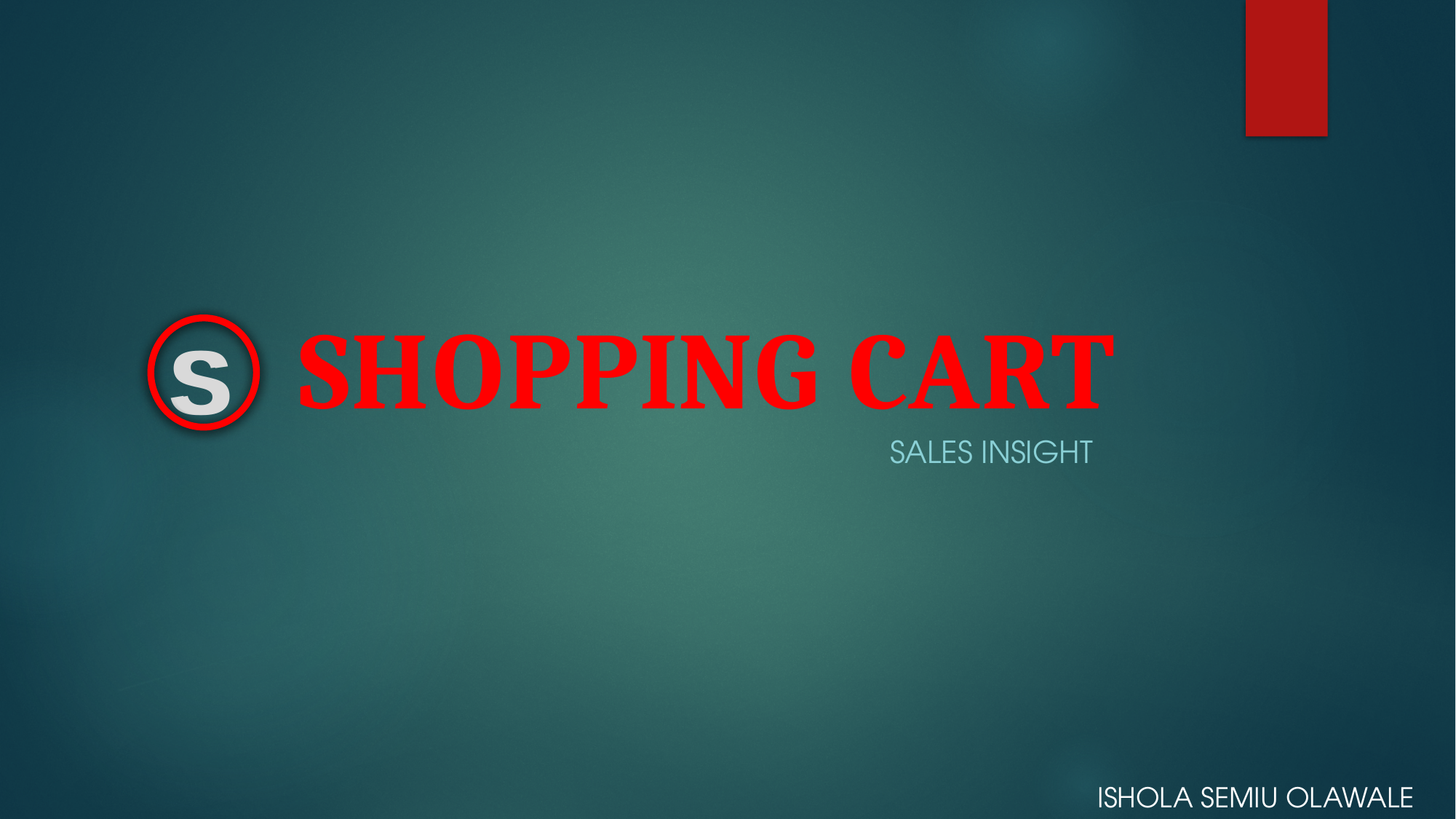

# SHOPPING CART
S
S

SALES INSIGHT
ISHOLA SEMIU OLAWALE